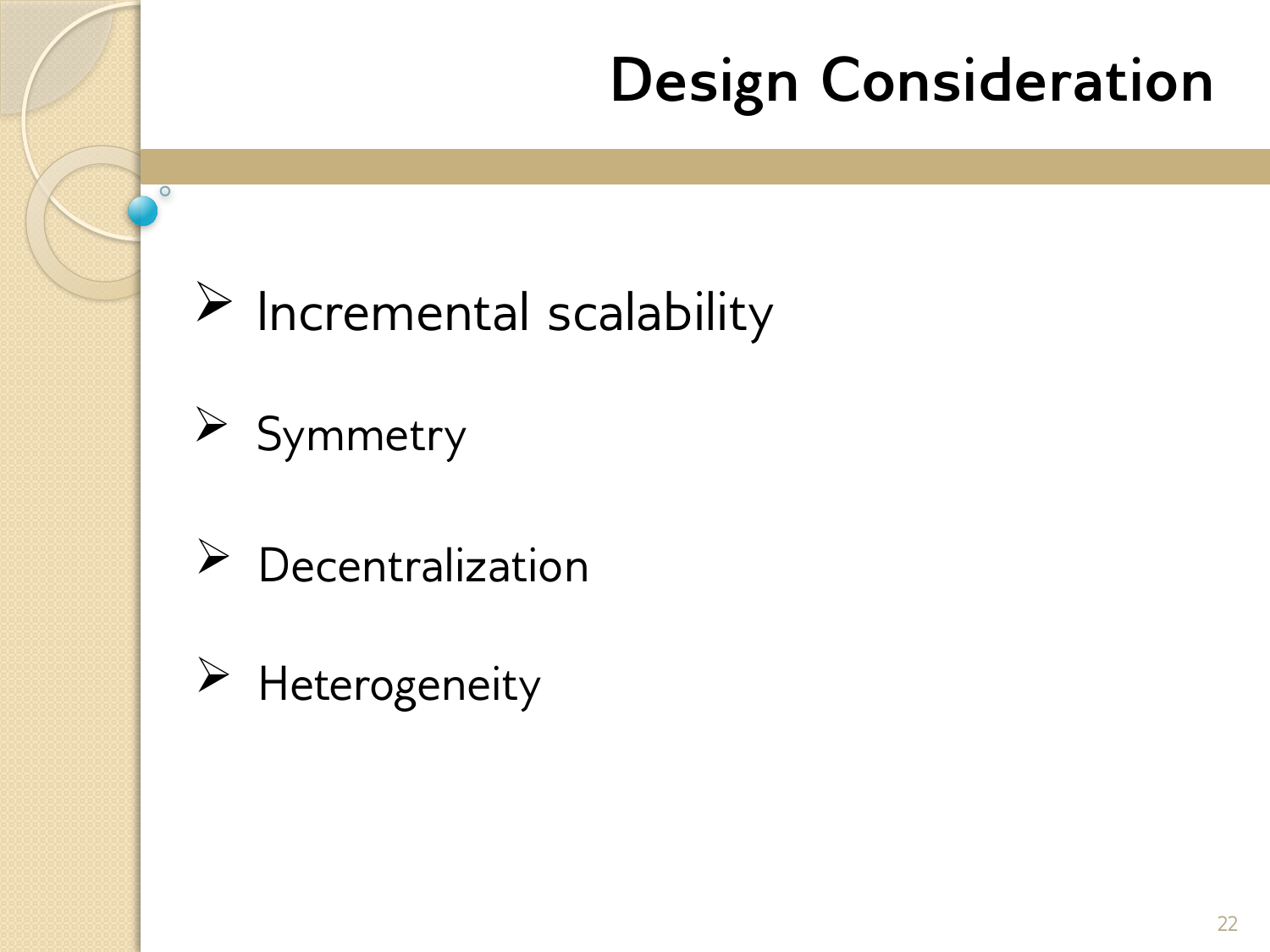

Design Consideration

Incremental scalability
Symmetry

Decentralization
Heterogeneity
22